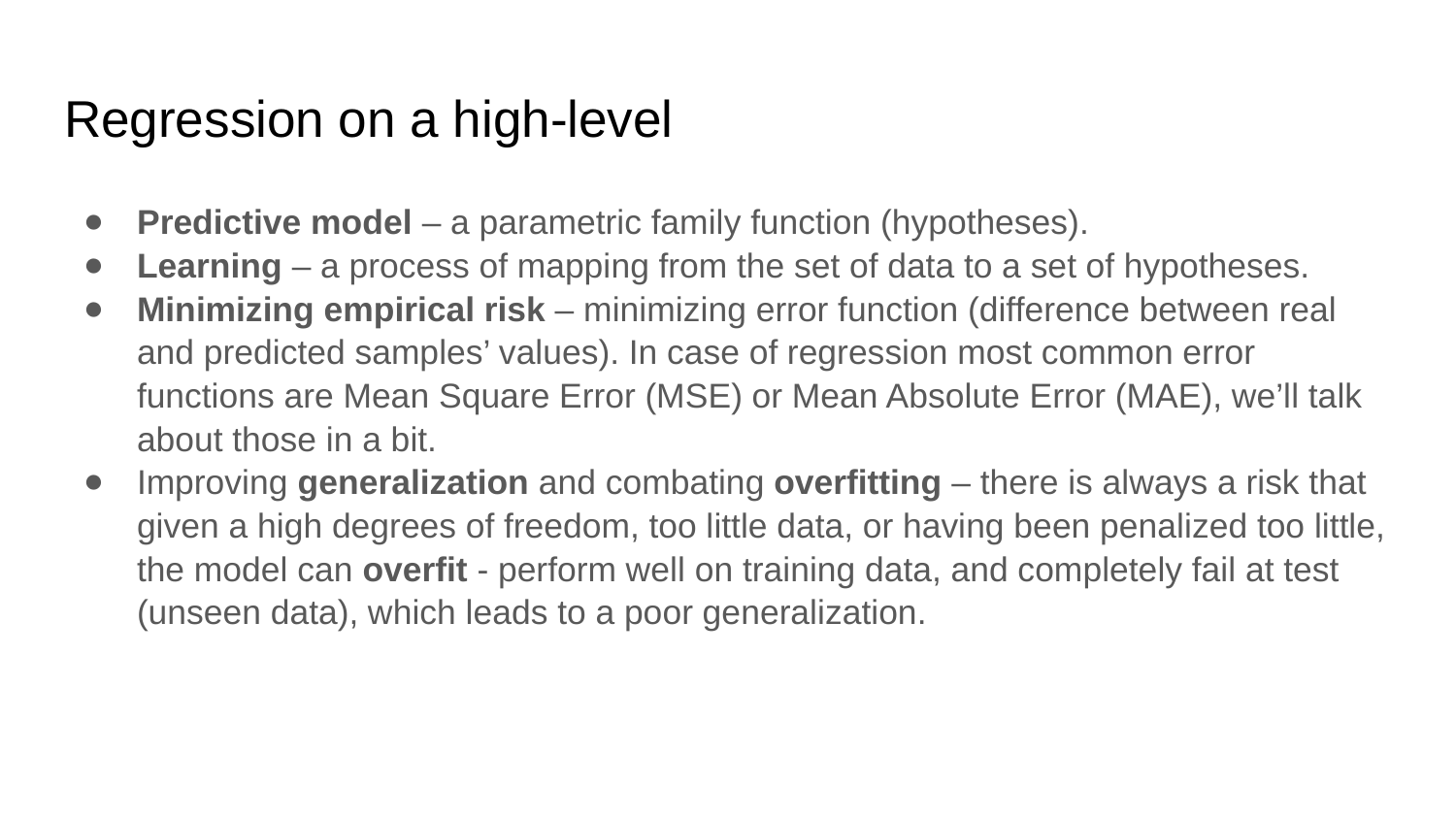

# Regression on a high-level
Predictive model – a parametric family function (hypotheses).
Learning – a process of mapping from the set of data to a set of hypotheses.
Minimizing empirical risk – minimizing error function (difference between real and predicted samples’ values). In case of regression most common error functions are Mean Square Error (MSE) or Mean Absolute Error (MAE), we’ll talk about those in a bit.
Improving generalization and combating overfitting – there is always a risk that given a high degrees of freedom, too little data, or having been penalized too little, the model can overfit - perform well on training data, and completely fail at test (unseen data), which leads to a poor generalization.